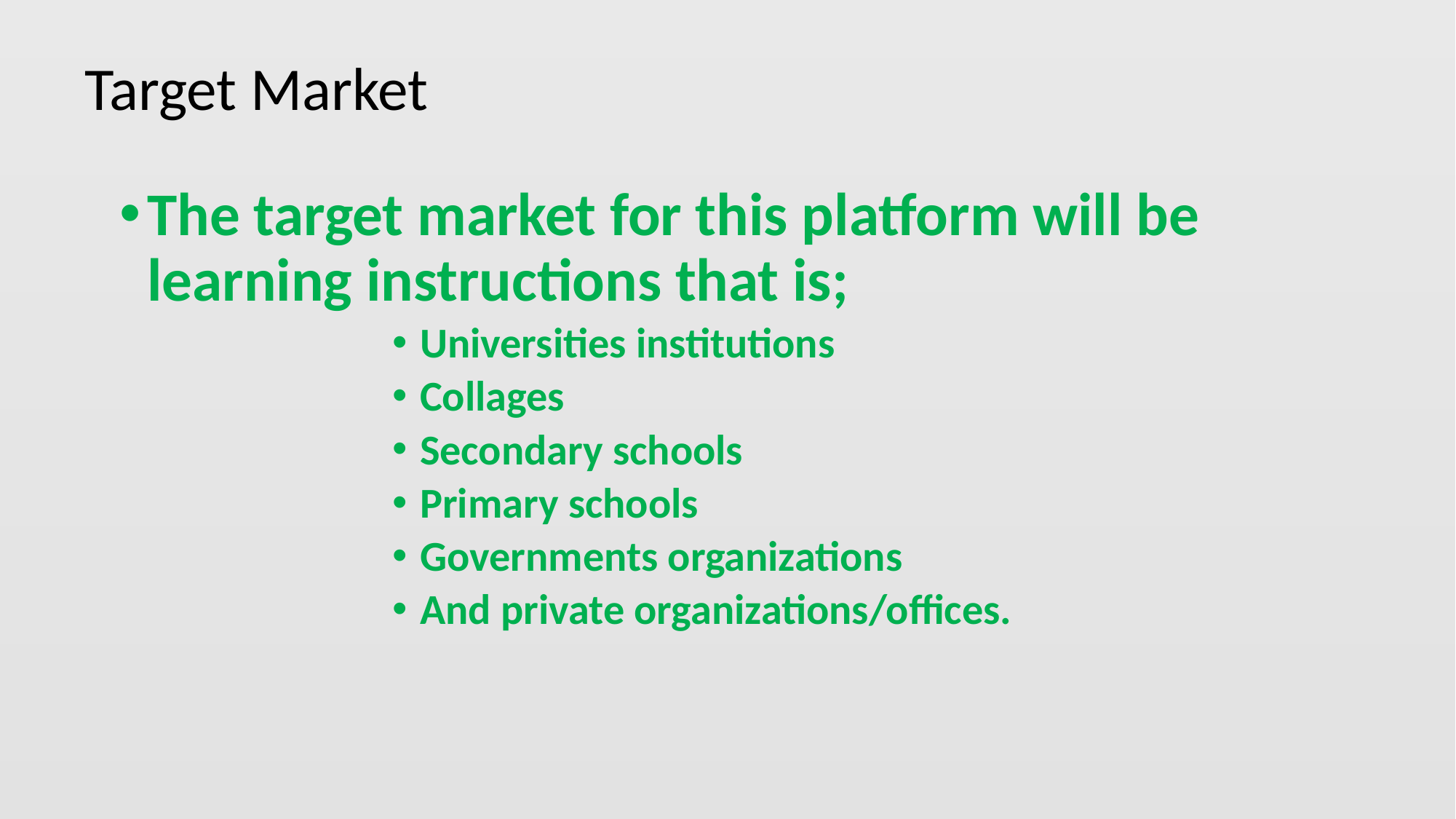

# Target Market
The target market for this platform will be  learning instructions that is;
Universities institutions
Collages
Secondary schools
Primary schools
Governments organizations
And private organizations/offices.